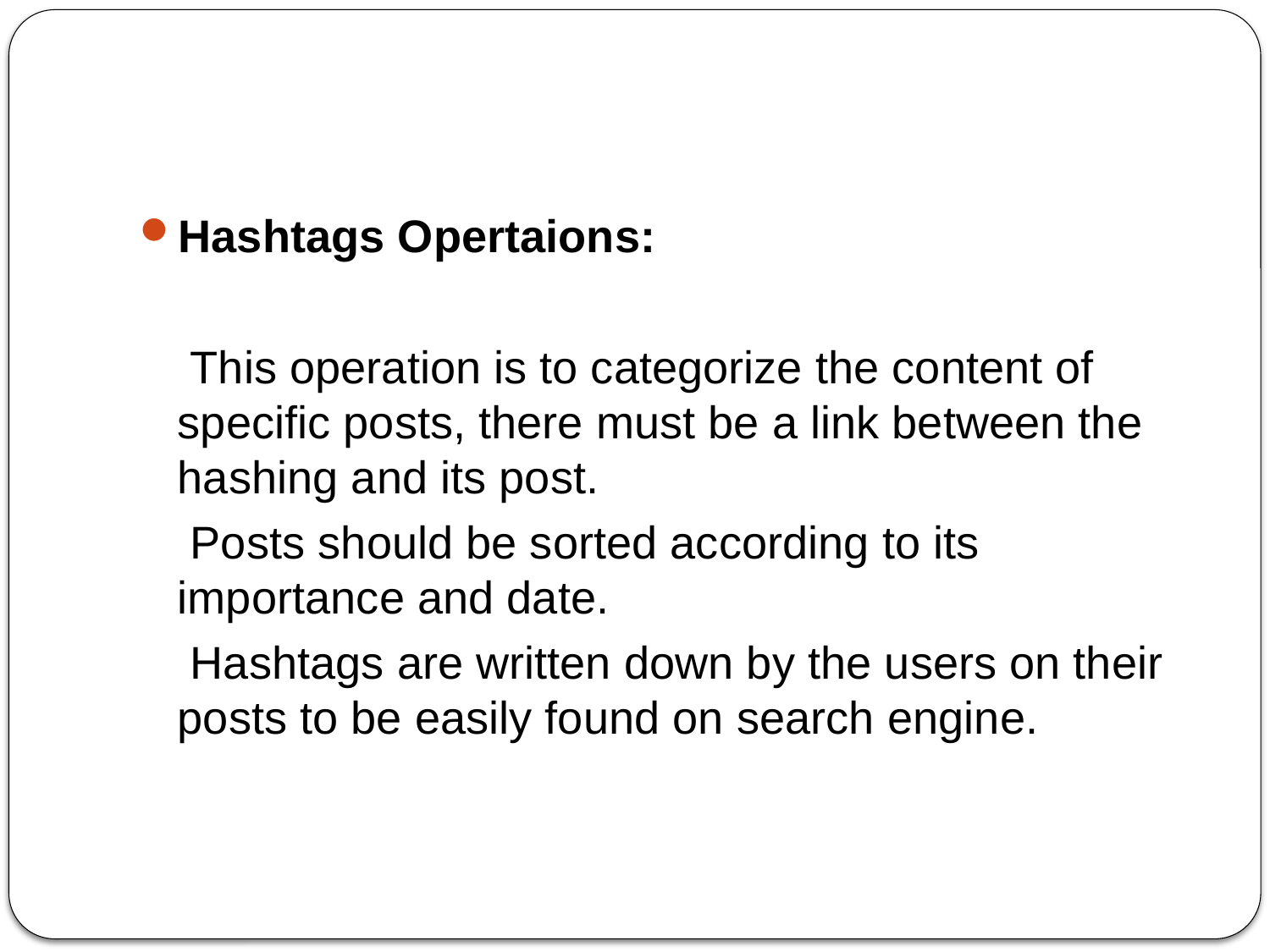

#
Hashtags Opertaions:

    This operation is to categorize the content of specific posts, there must be a link between the hashing and its post.
    Posts should be sorted according to its importance and date.
    Hashtags are written down by the users on their posts to be easily found on search engine.